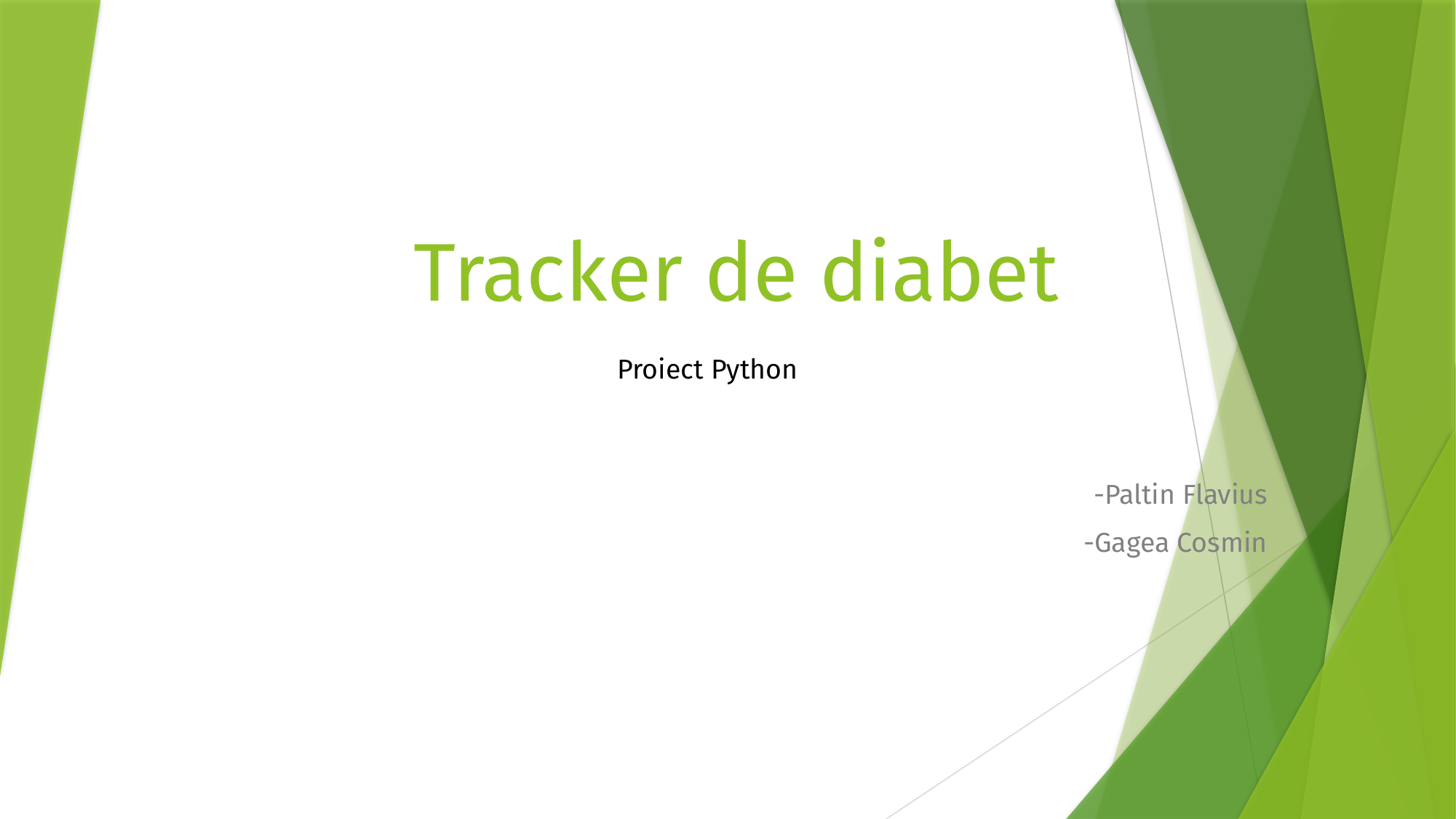

# Tracker de diabet
Proiect Python
-Paltin Flavius
-Gagea Cosmin